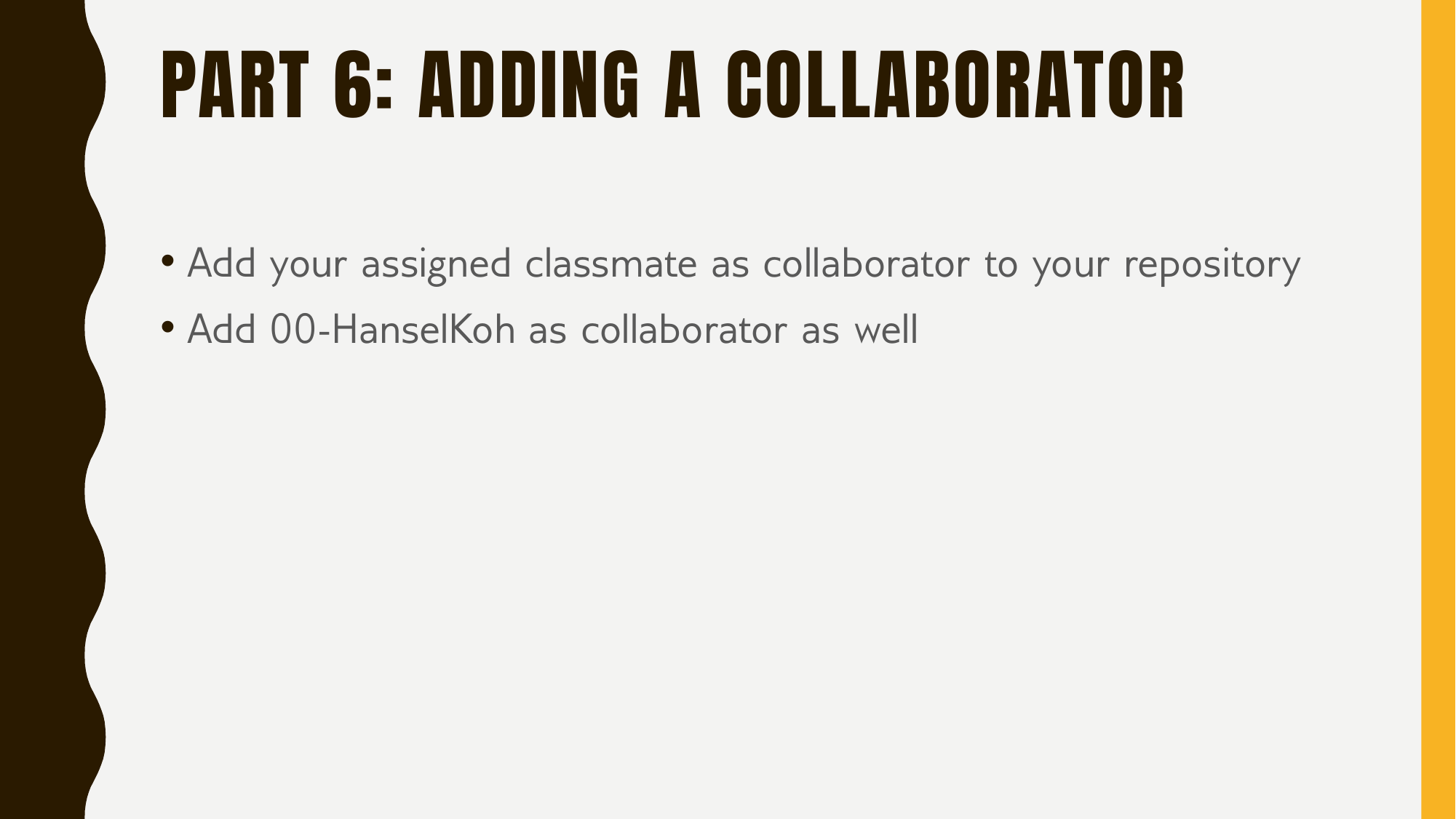

# Part 6: Adding a Collaborator
Add your assigned classmate as collaborator to your repository
Add 00-HanselKoh as collaborator as well